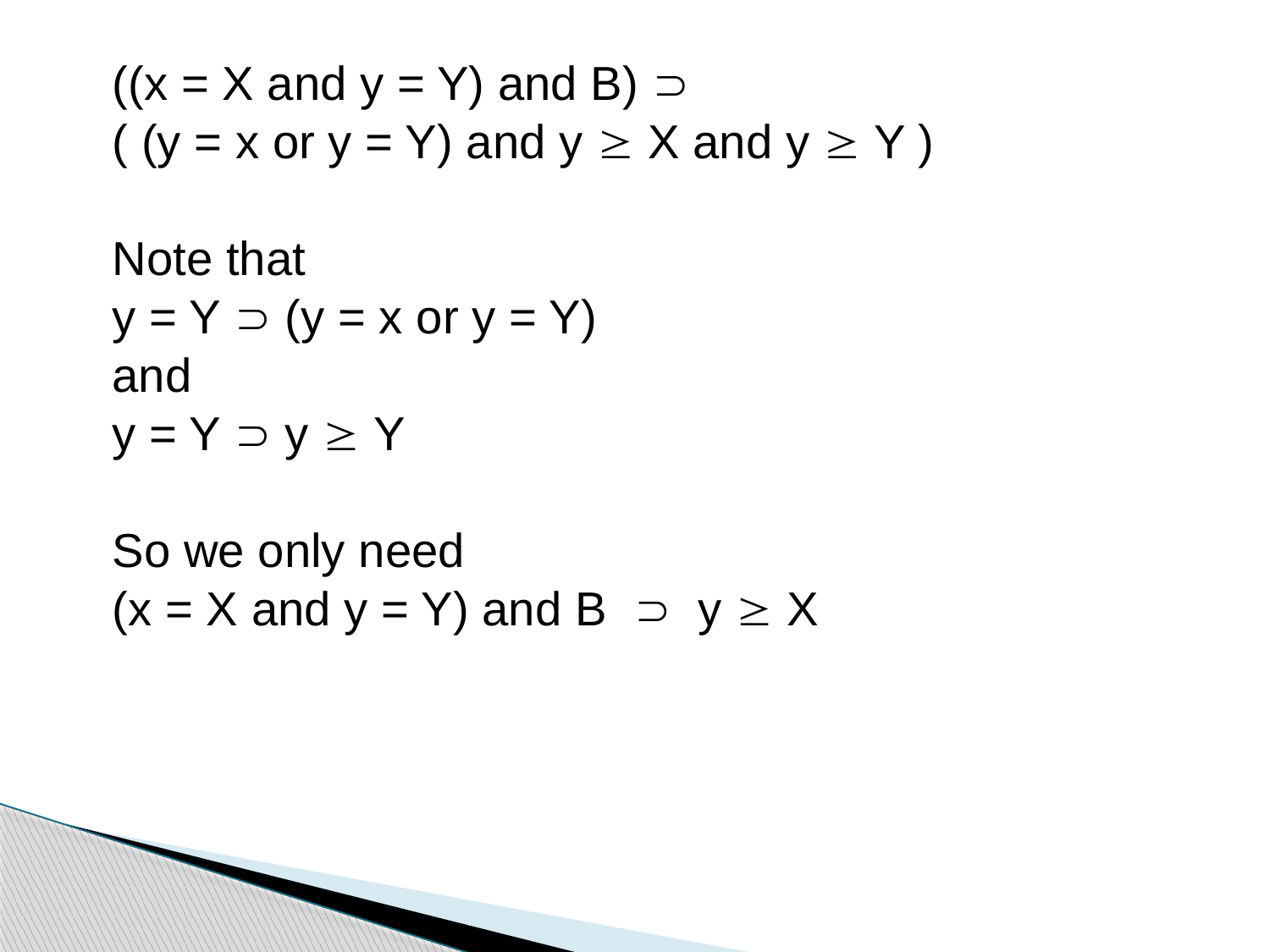

((x = X and y = Y) and B) ⊃
( (y = x or y = Y) and y ≥ X and y ≥ Y )

Note that
y = Y ⊃ (y = x or y = Y)
and
y = Y ⊃ y ≥ Y

So we only need
(x = X and y = Y) and B  ⊃  y ≥ X